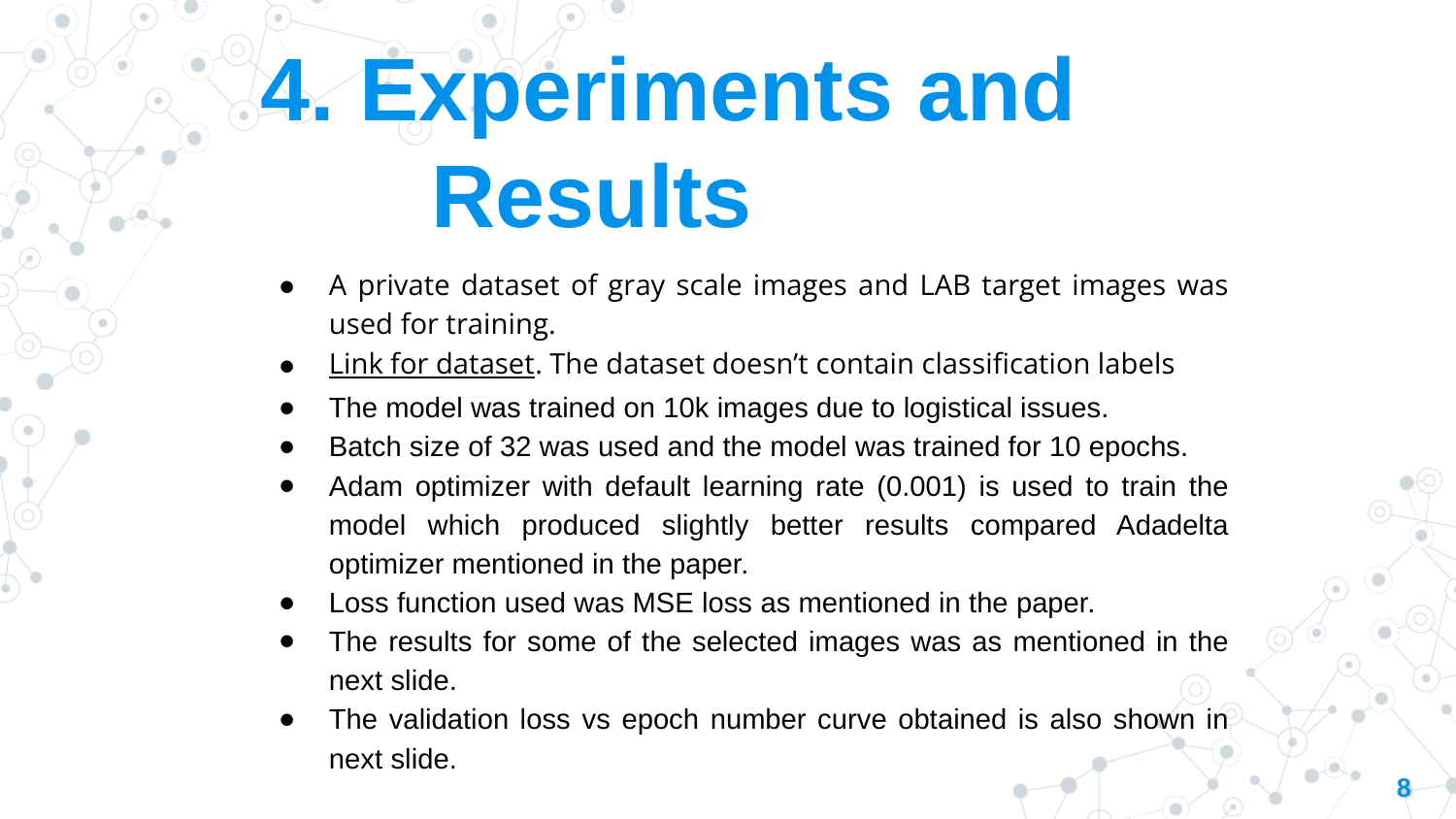

# 4. Experiments and
   	 Results
A private dataset of gray scale images and LAB target images was used for training.
Link for dataset. The dataset doesn’t contain classification labels
The model was trained on 10k images due to logistical issues.
Batch size of 32 was used and the model was trained for 10 epochs.
Adam optimizer with default learning rate (0.001) is used to train the model which produced slightly better results compared Adadelta optimizer mentioned in the paper.
Loss function used was MSE loss as mentioned in the paper.
The results for some of the selected images was as mentioned in the next slide.
The validation loss vs epoch number curve obtained is also shown in next slide.
8